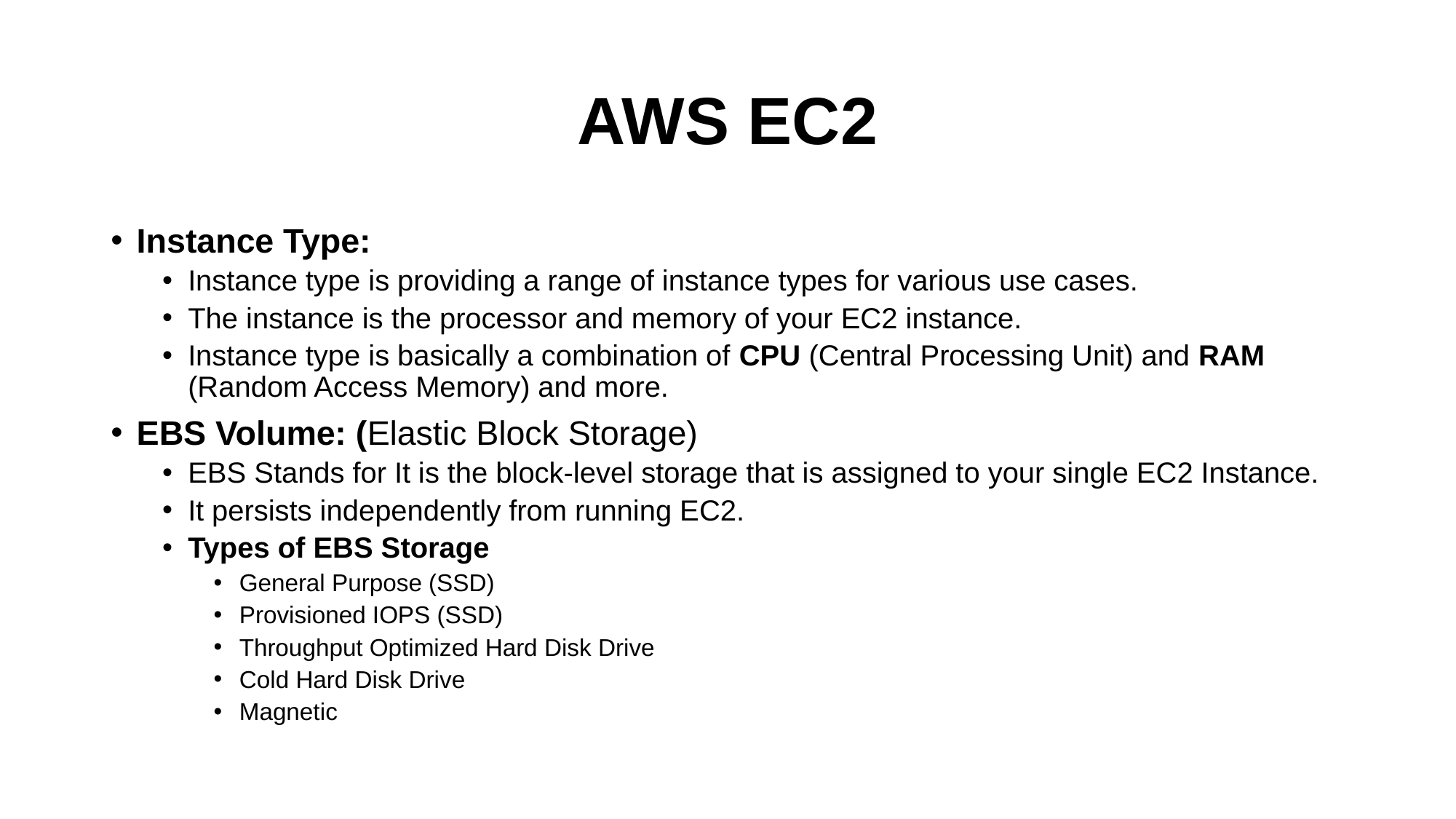

# AWS EC2
Instance Type:
Instance type is providing a range of instance types for various use cases.
The instance is the processor and memory of your EC2 instance.
Instance type is basically a combination of CPU (Central Processing Unit) and RAM (Random Access Memory) and more.
EBS Volume: (Elastic Block Storage)
EBS Stands for It is the block-level storage that is assigned to your single EC2 Instance.
It persists independently from running EC2.
Types of EBS Storage
General Purpose (SSD)
Provisioned IOPS (SSD)
Throughput Optimized Hard Disk Drive
Cold Hard Disk Drive
Magnetic